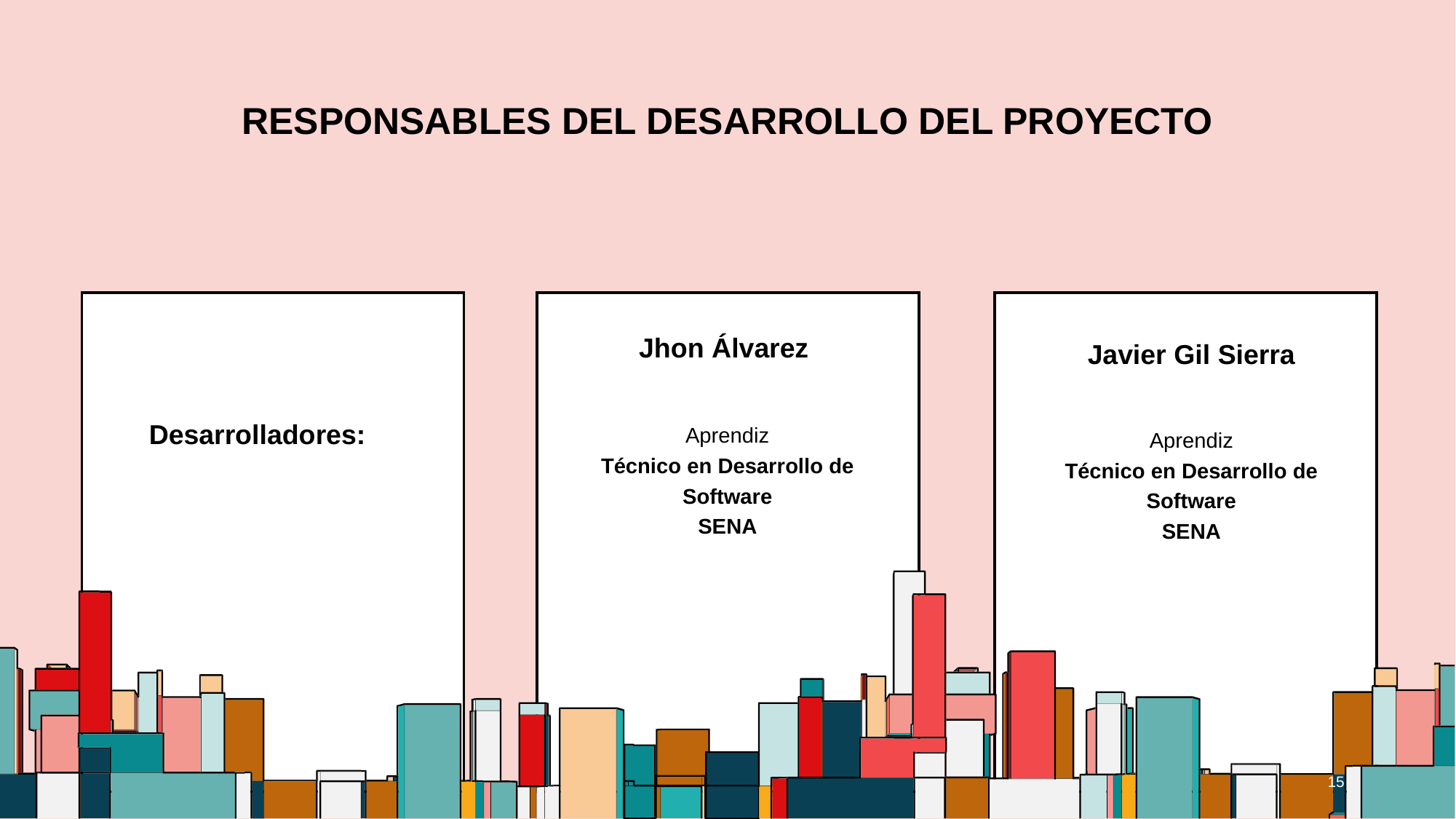

# RESPONSABLES DEL DESARROLLO del proyecto
Jhon Álvarez
Javier Gil Sierra
Desarrolladores:
Aprendiz
Técnico en Desarrollo de Software
SENA

Aprendiz
Técnico en Desarrollo de Software
SENA

15